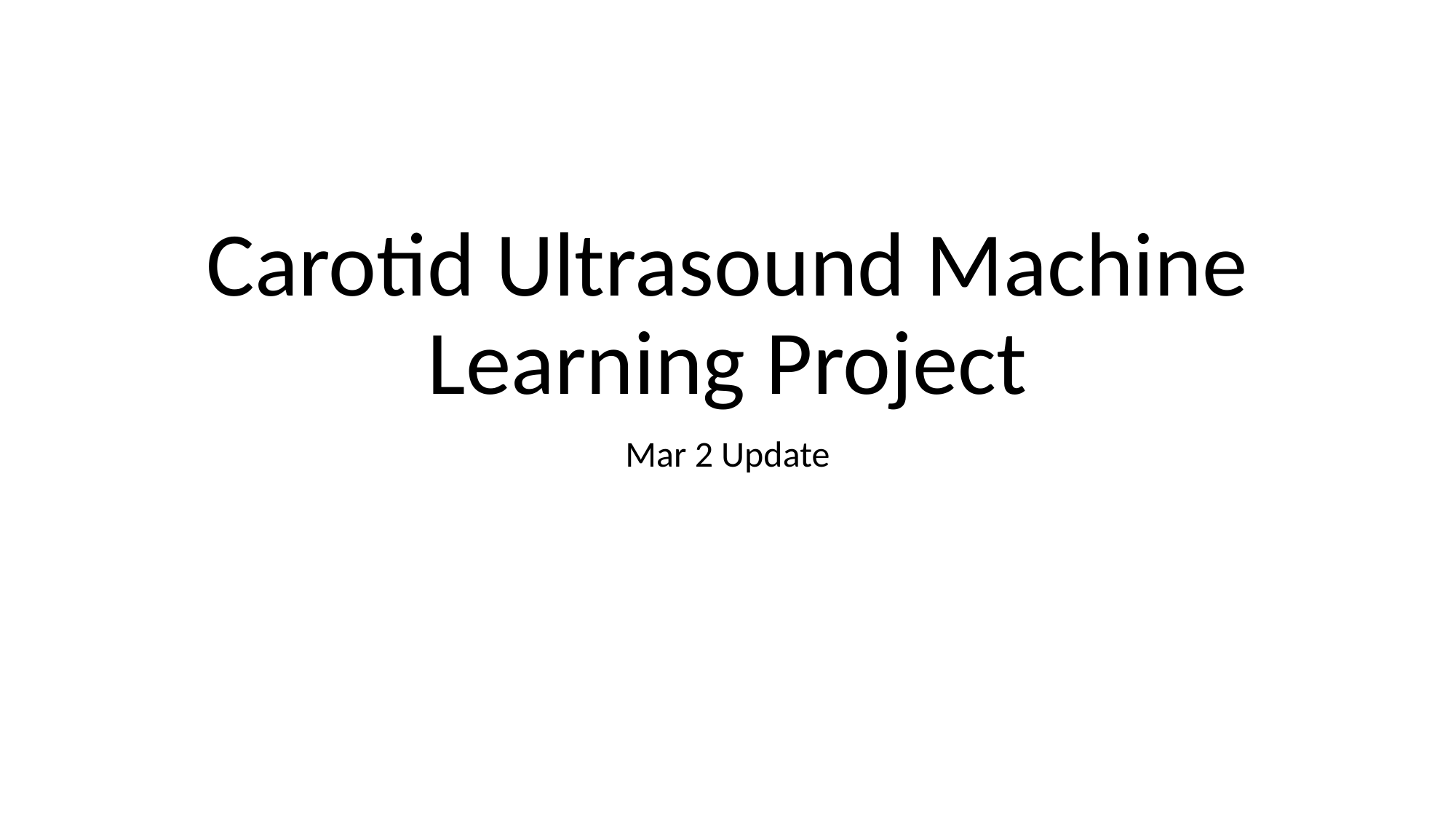

# Carotid Ultrasound Machine Learning Project
Mar 2 Update